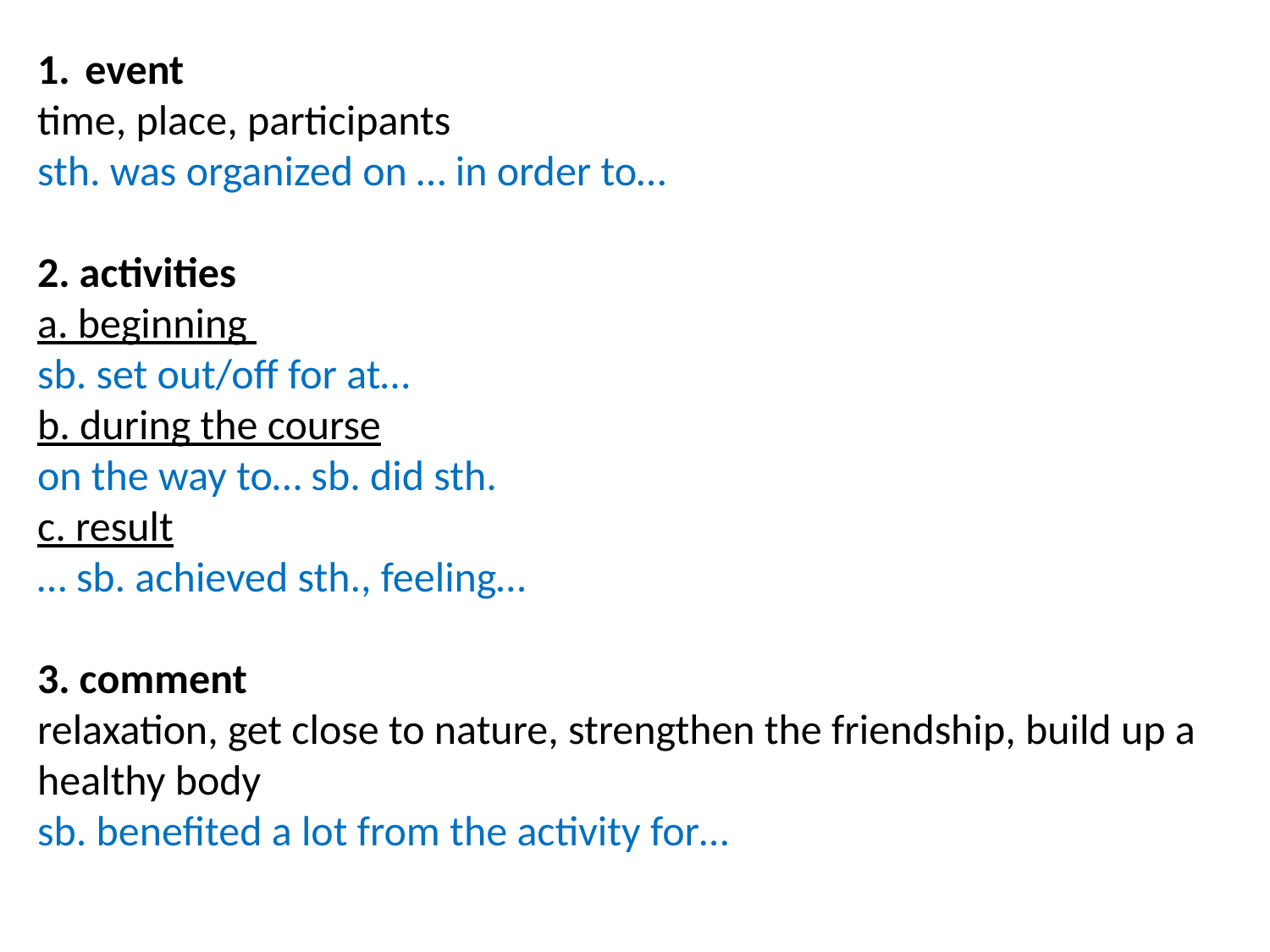

event
time, place, participants
sth. was organized on … in order to…

2. activities
a. beginning
sb. set out/off for at…
b. during the course
on the way to… sb. did sth.
c. result
… sb. achieved sth., feeling…

3. comment
relaxation, get close to nature, strengthen the friendship, build up a healthy body
sb. benefited a lot from the activity for…